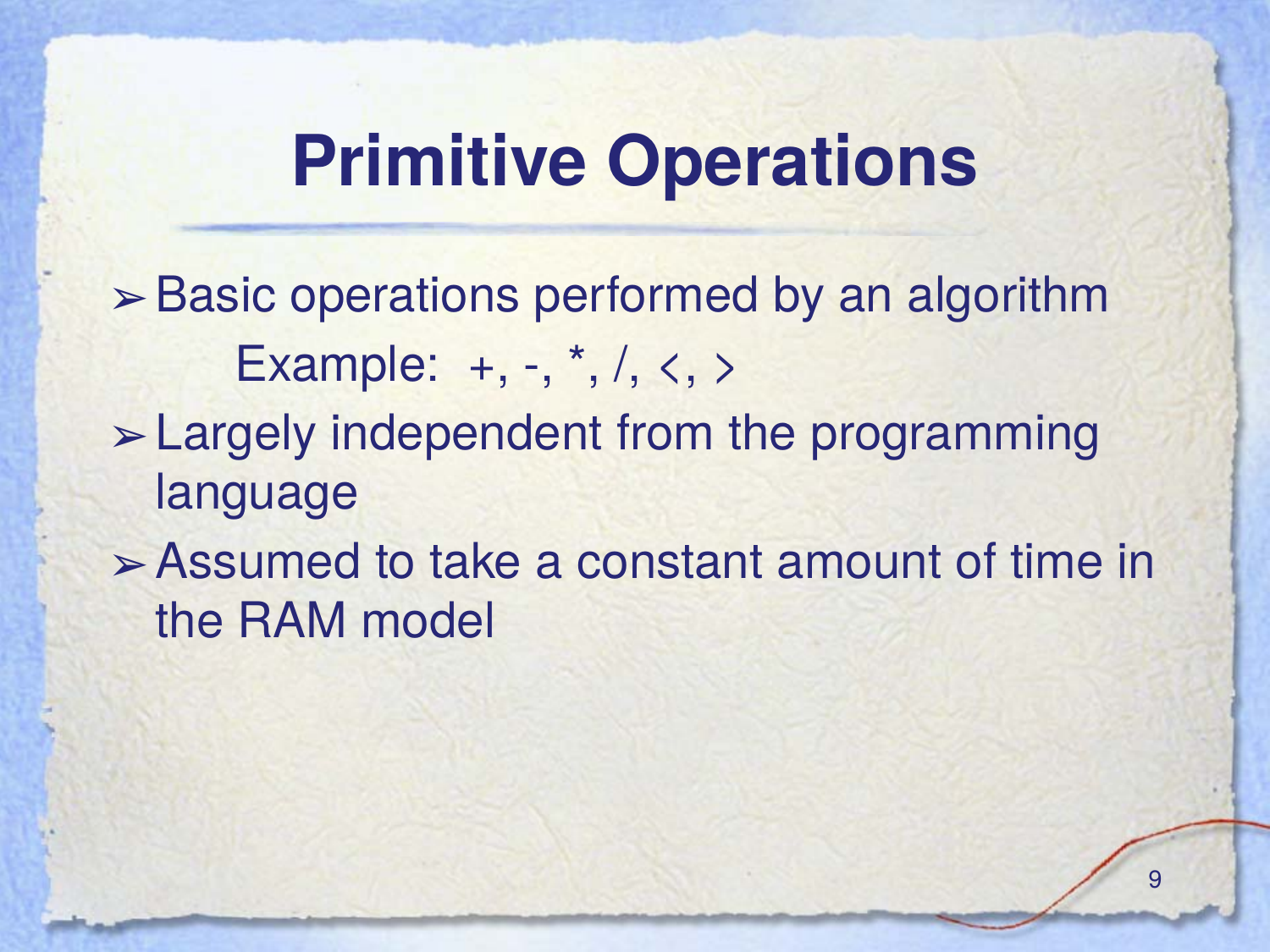

# Primitive Operations
Basic operations performed by an algorithm
	Example:  +, -, *, /, <, >
Largely independent from the programming language
Assumed to take a constant amount of time in the RAM model

9